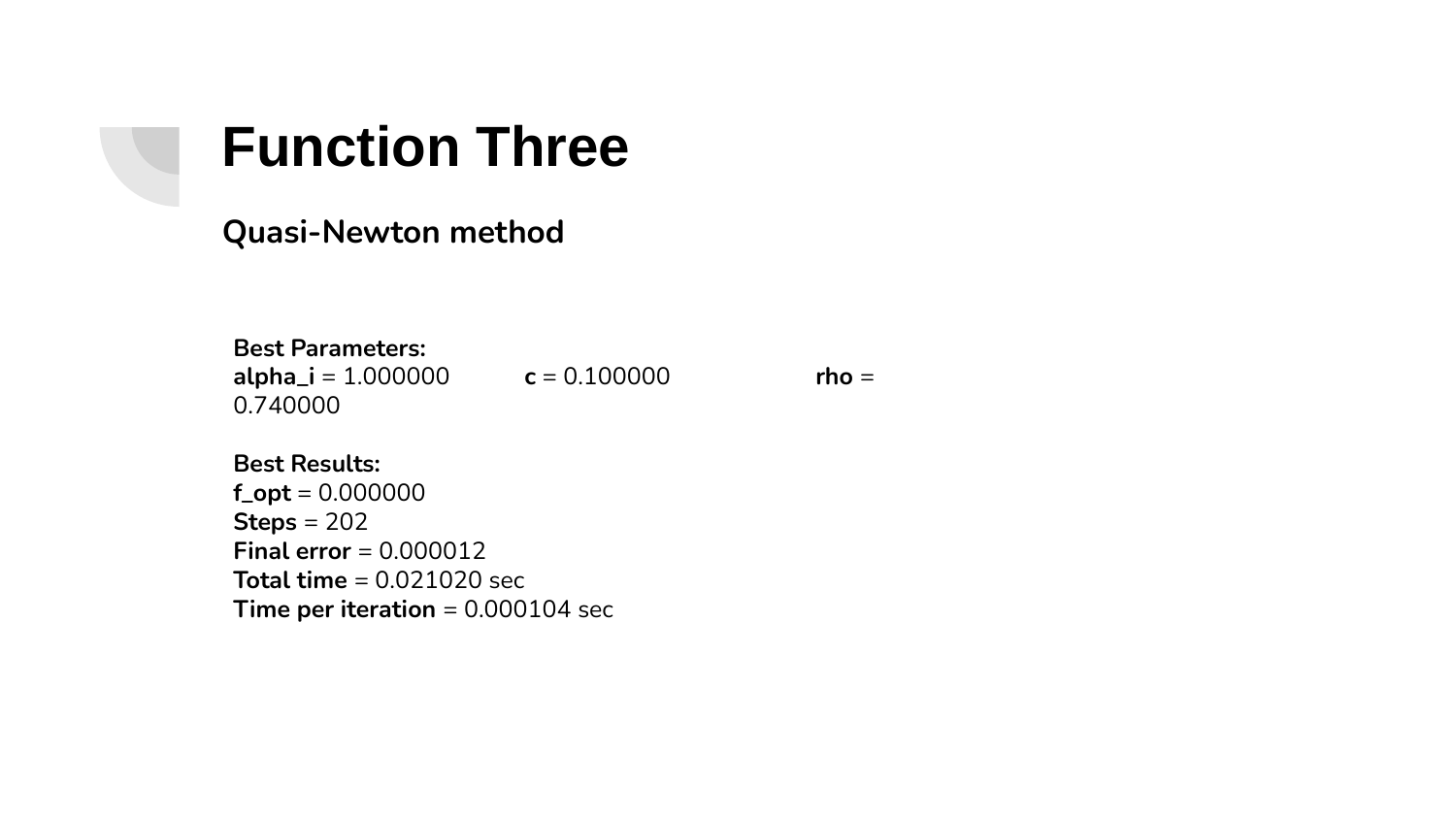

# Function Three
Quasi-Newton method
Best Parameters:
alpha_i = 1.000000 	c = 0.100000	rho = 0.740000

Best Results:
f_opt = 0.000000
Steps = 202
Final error = 0.000012
Total time = 0.021020 sec
Time per iteration = 0.000104 sec